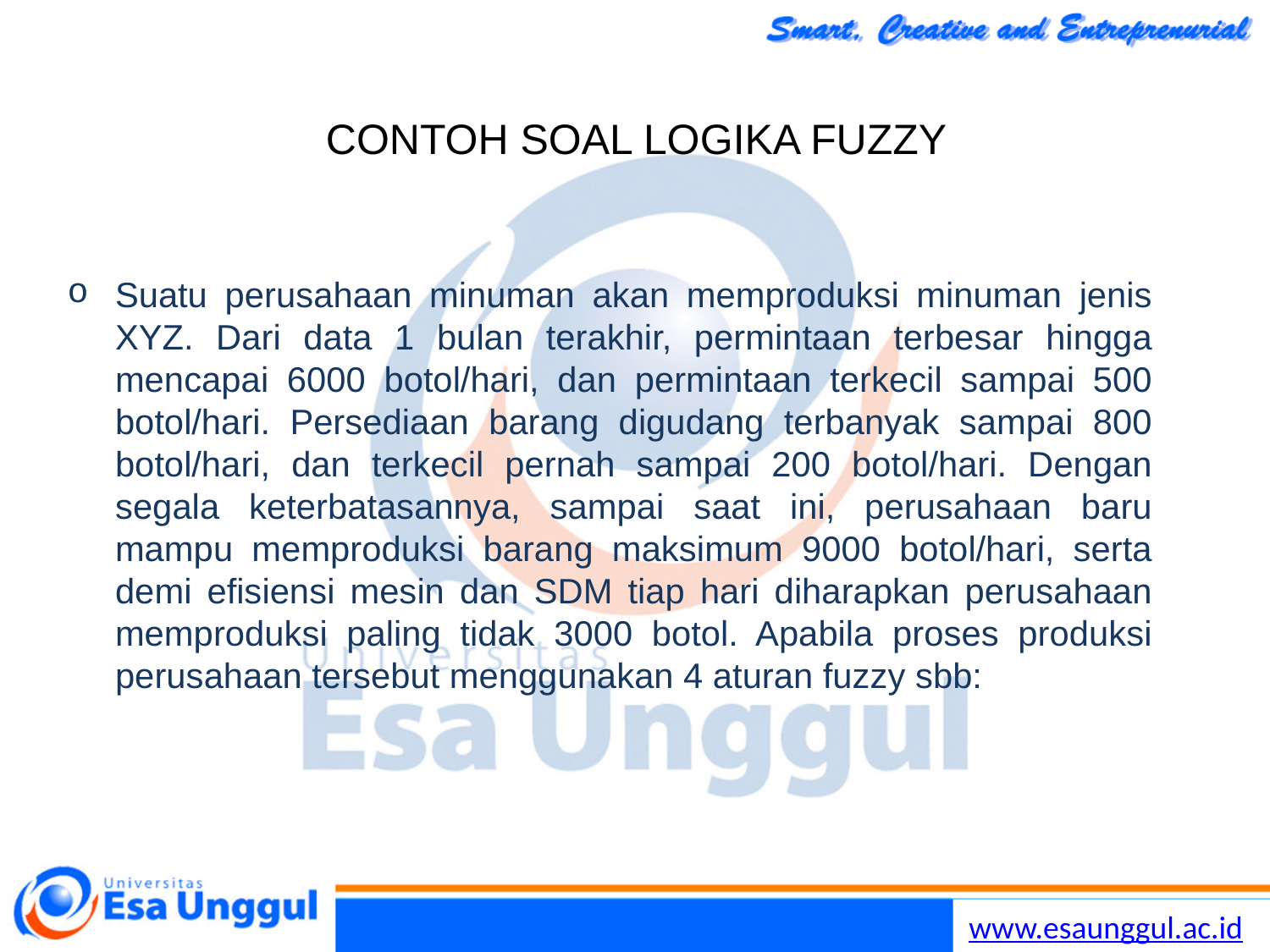

# CONTOH SOAL LOGIKA FUZZY
Suatu perusahaan minuman akan memproduksi minuman jenis XYZ. Dari data 1 bulan terakhir, permintaan terbesar hingga mencapai 6000 botol/hari, dan permintaan terkecil sampai 500 botol/hari. Persediaan barang digudang terbanyak sampai 800 botol/hari, dan terkecil pernah sampai 200 botol/hari. Dengan segala keterbatasannya, sampai saat ini, perusahaan baru mampu memproduksi barang maksimum 9000 botol/hari, serta demi efisiensi mesin dan SDM tiap hari diharapkan perusahaan memproduksi paling tidak 3000 botol. Apabila proses produksi perusahaan tersebut menggunakan 4 aturan fuzzy sbb: